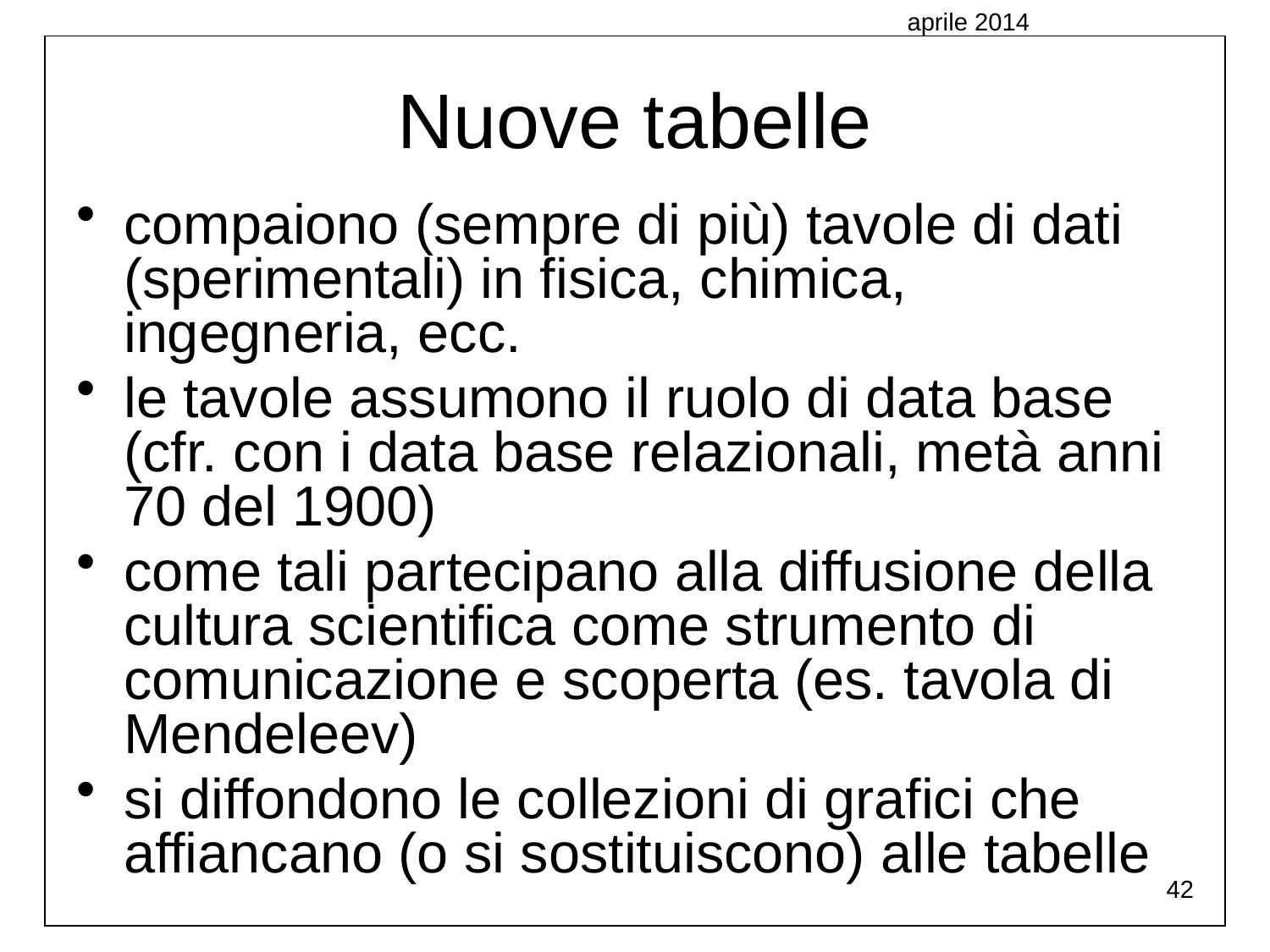

Nuove tabelle
aprile 2014

compaiono (sempre di più) tavole di dati (sperimentali) in fisica, chimica, ingegneria, ecc.
le tavole assumono il ruolo di data base (cfr. con i data base relazionali, metà anni 70 del 1900)
come tali partecipano alla diffusione della cultura scientifica come strumento di comunicazione e scoperta (es. tavola di Mendeleev)
si diffondono le collezioni di grafici che affiancano (o si sostituiscono) alle tabelle

42